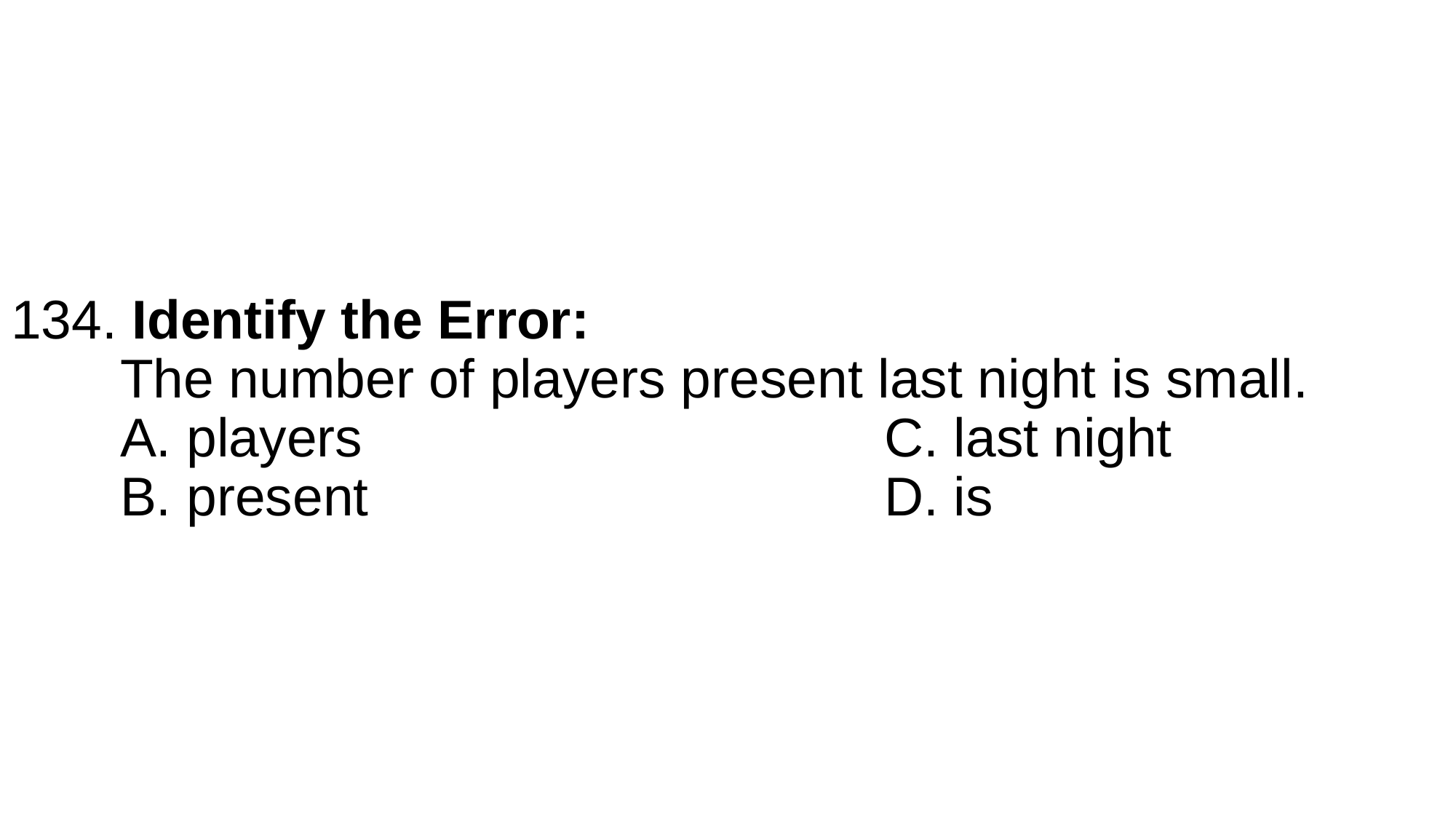

# 134. Identify the Error: The number of players present last night is small. A. players					C. last night B. present					D. is